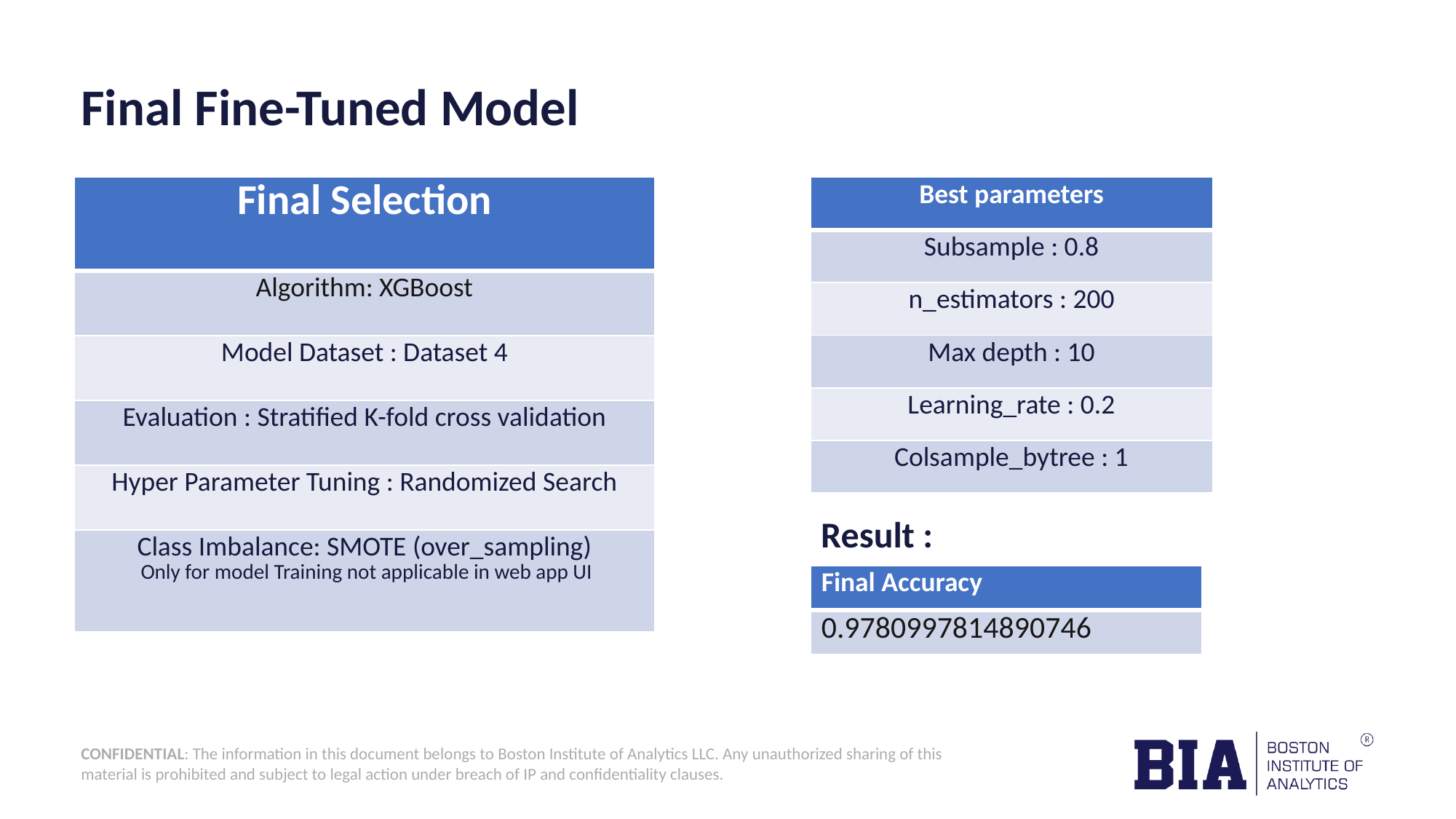

# Final Fine-Tuned Model
| Final Selection |
| --- |
| Algorithm: XGBoost |
| Model Dataset : Dataset 4 |
| Evaluation : Stratified K-fold cross validation |
| Hyper Parameter Tuning : Randomized Search |
| Class Imbalance: SMOTE (over\_sampling)  Only for model Training not applicable in web app UI |
| Best parameters |
| --- |
| Subsample : 0.8 |
| n\_estimators : 200 |
| Max depth : 10 |
| Learning\_rate : 0.2 |
| Colsample\_bytree : 1 |
Result :
| Final Accuracy |
| --- |
| 0.9780997814890746 |